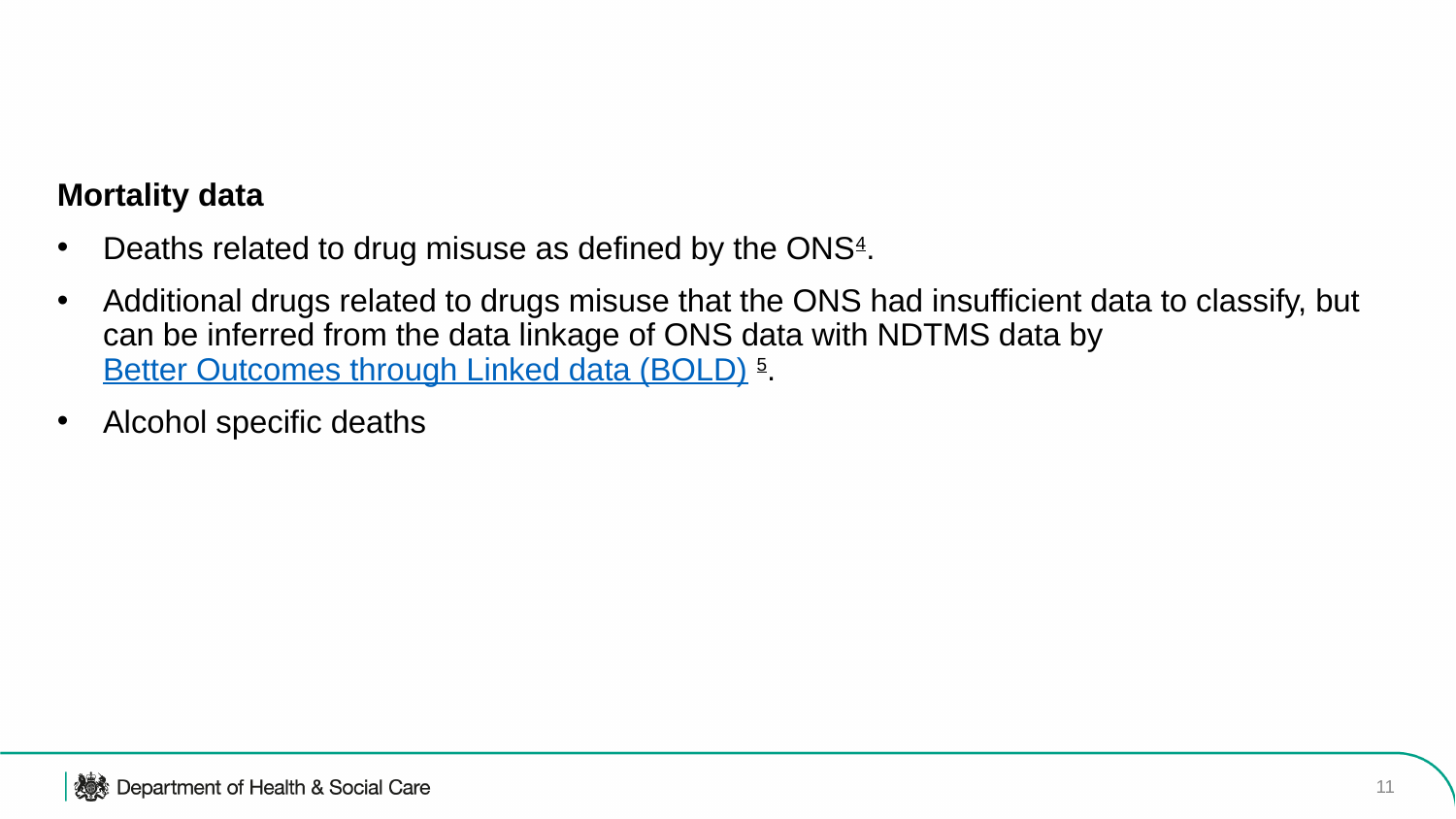

Mortality data
Deaths related to drug misuse as defined by the ONS4.
Additional drugs related to drugs misuse that the ONS had insufficient data to classify, but can be inferred from the data linkage of ONS data with NDTMS data by Better Outcomes through Linked data (BOLD) 5.
Alcohol specific deaths
11